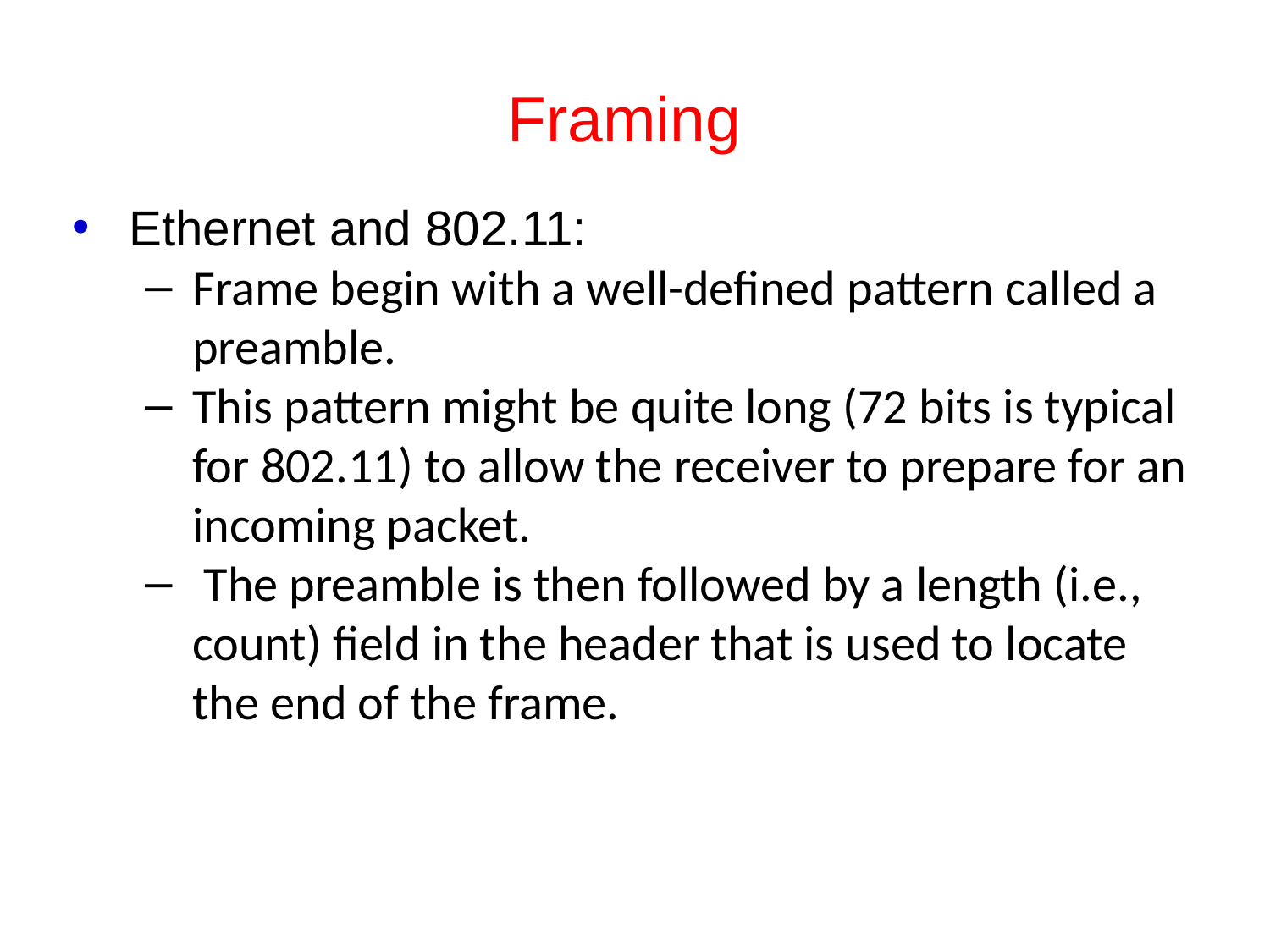

# Framing
Ethernet and 802.11:
Frame begin with a well-defined pattern called a preamble.
This pattern might be quite long (72 bits is typical for 802.11) to allow the receiver to prepare for an incoming packet.
 The preamble is then followed by a length (i.e., count) field in the header that is used to locate the end of the frame.